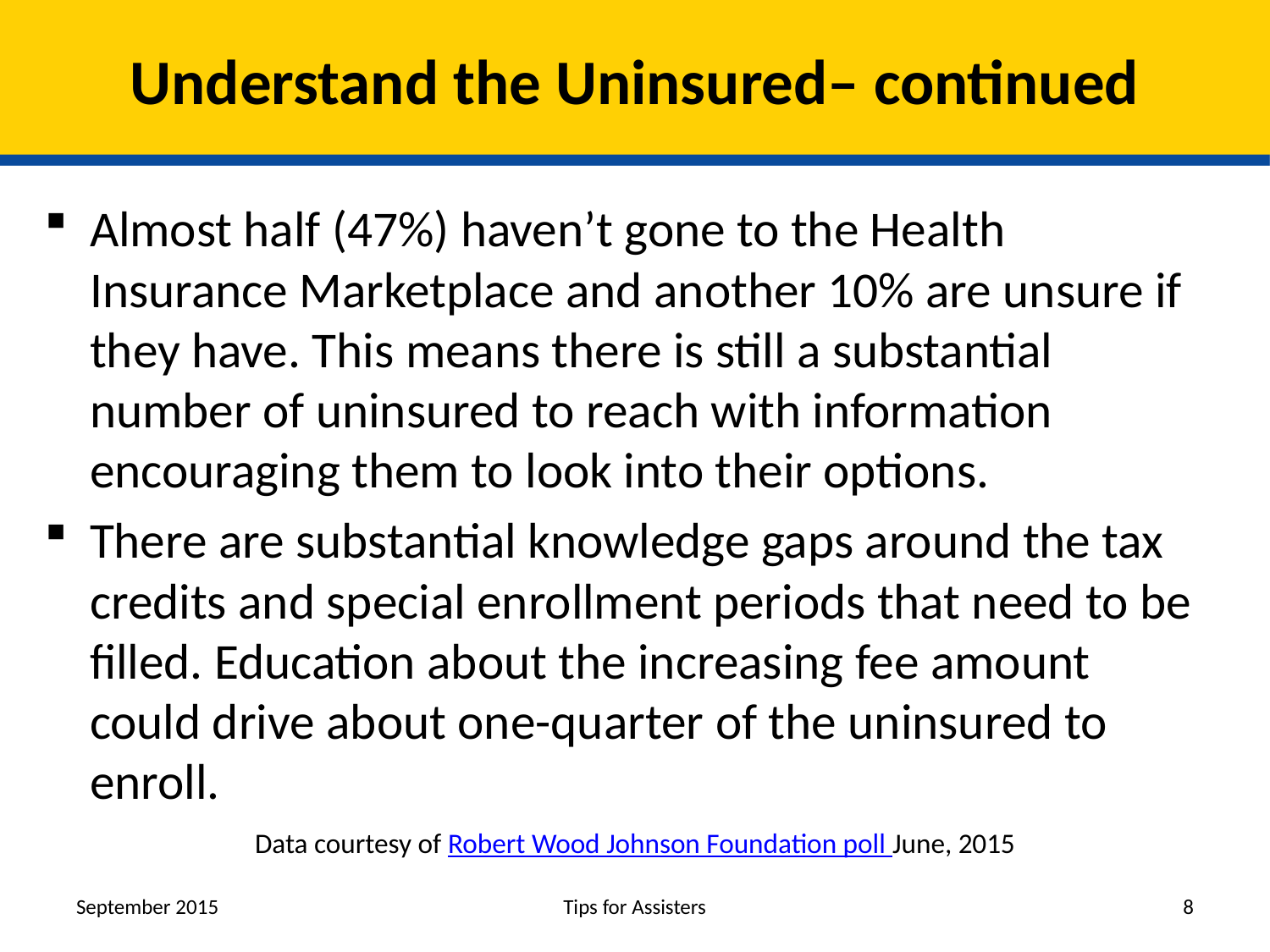

# Understand the Uninsured– continued
Almost half (47%) haven’t gone to the Health Insurance Marketplace and another 10% are unsure if they have. This means there is still a substantial number of uninsured to reach with information encouraging them to look into their options.
There are substantial knowledge gaps around the tax credits and special enrollment periods that need to be filled. Education about the increasing fee amount could drive about one-quarter of the uninsured to enroll.

Data courtesy of Robert Wood Johnson Foundation poll June, 2015
September 2015
Tips for Assisters
8